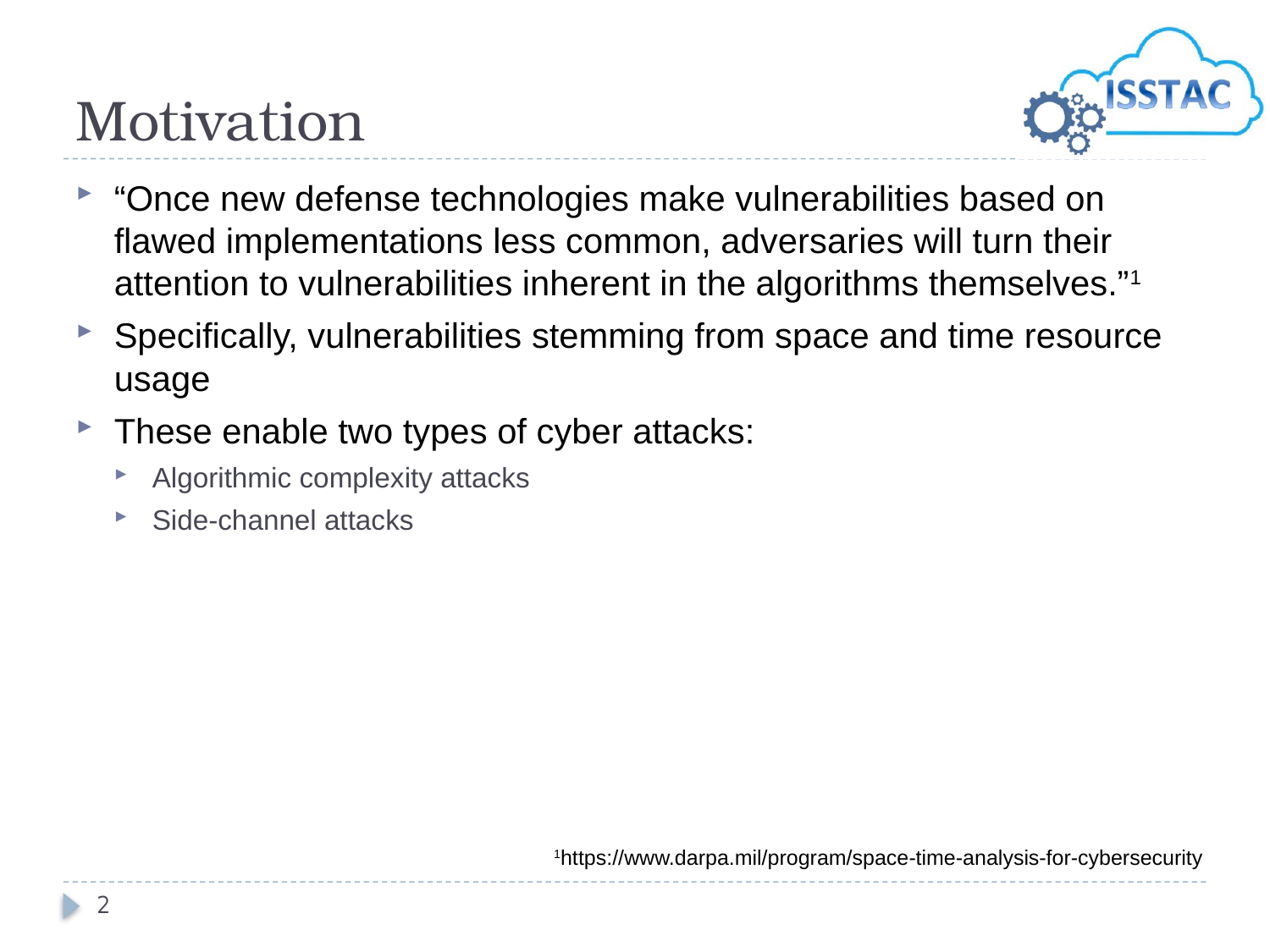

# Motivation
“Once new defense technologies make vulnerabilities based on flawed implementations less common, adversaries will turn their attention to vulnerabilities inherent in the algorithms themselves.”1
Specifically, vulnerabilities stemming from space and time resource usage
These enable two types of cyber attacks:
Algorithmic complexity attacks
Side-channel attacks
1https://www.darpa.mil/program/space-time-analysis-for-cybersecurity

2